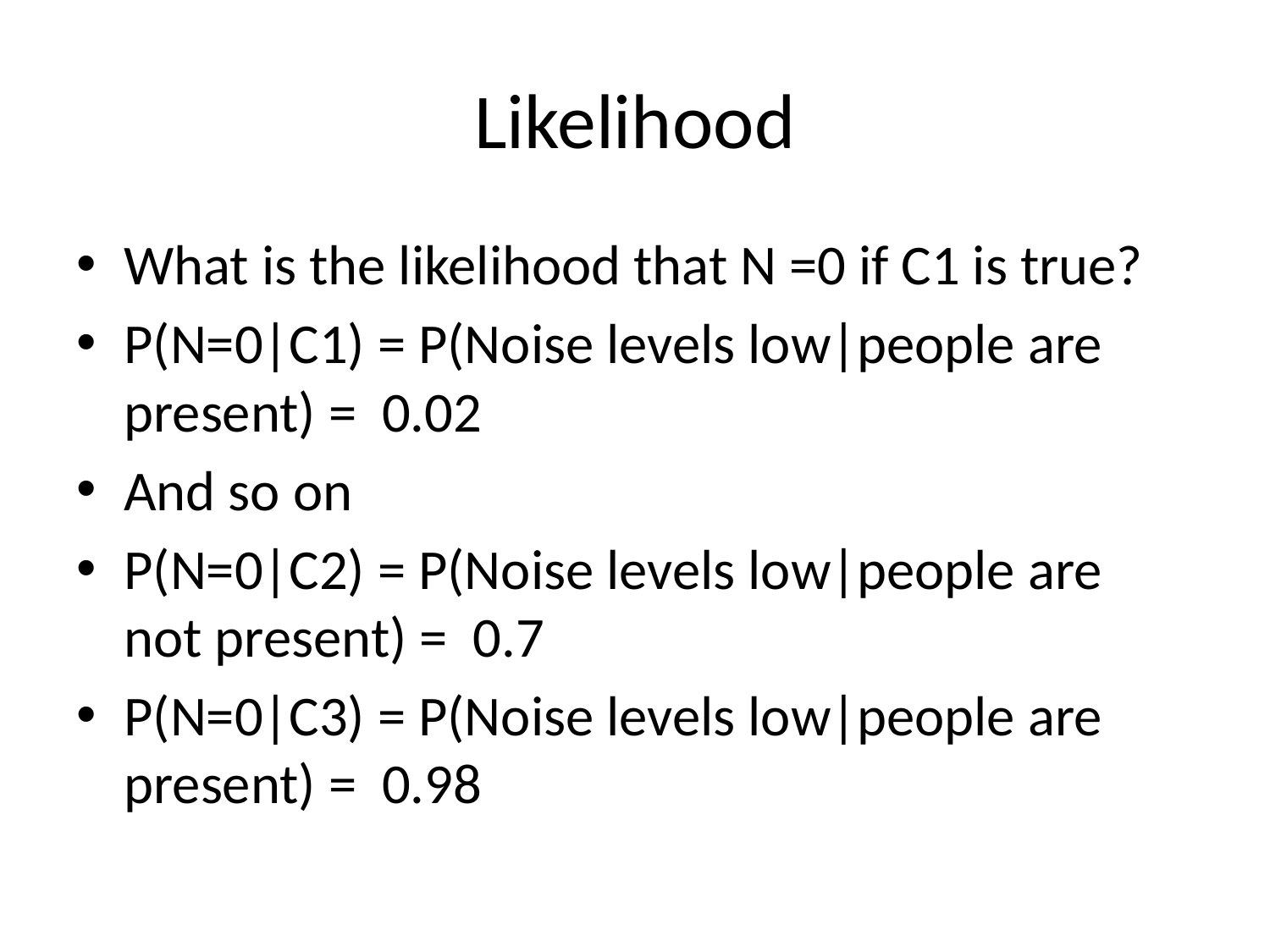

# Likelihood
What is the likelihood that N =0 if C1 is true?
P(N=0|C1) = P(Noise levels low|people are present) =  0.02
And so on
P(N=0|C2) = P(Noise levels low|people are not present) =  0.7
P(N=0|C3) = P(Noise levels low|people are present) =  0.98